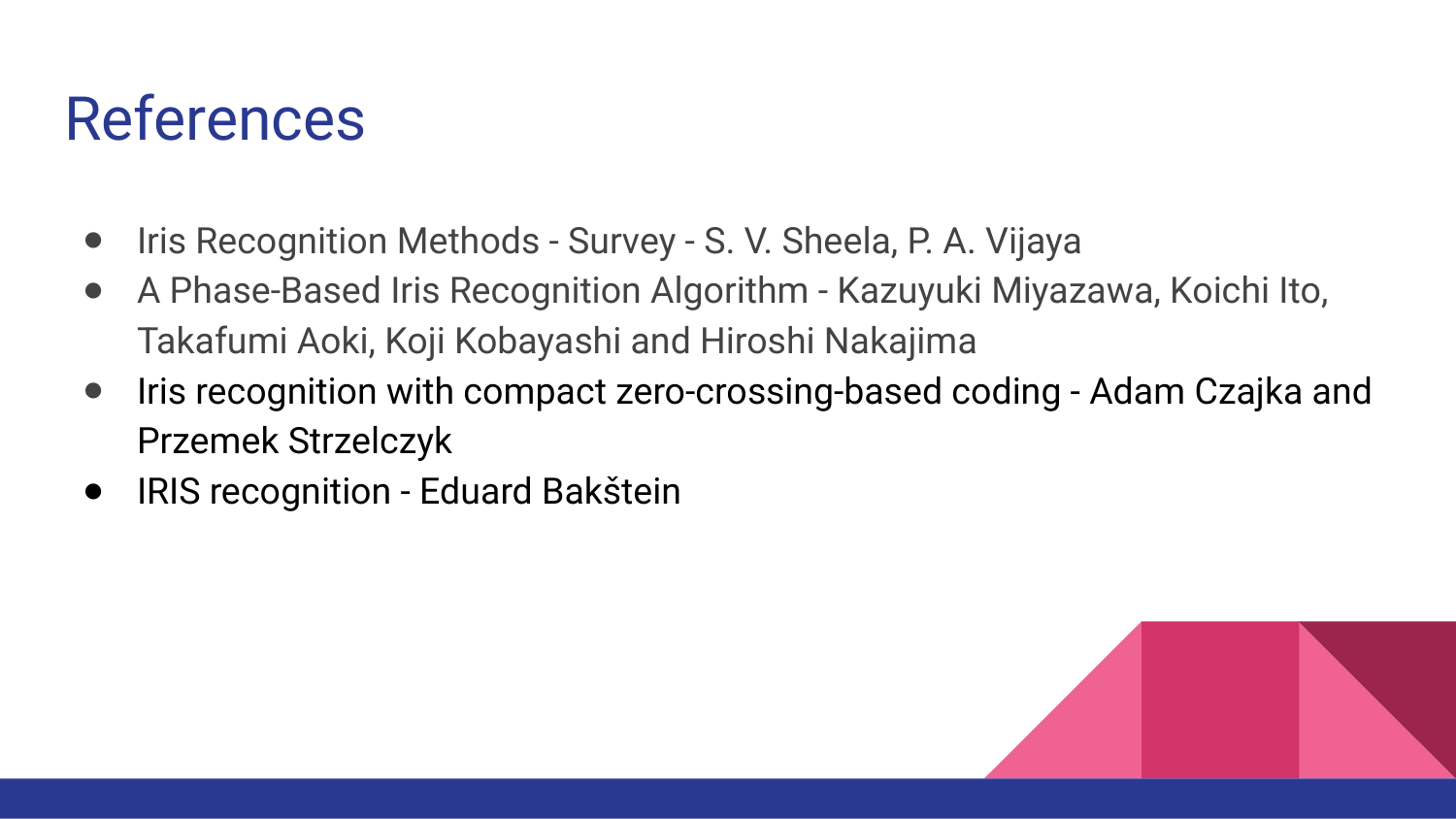

# References
Iris Recognition Methods - Survey - S. V. Sheela, P. A. Vijaya
A Phase-Based Iris Recognition Algorithm - Kazuyuki Miyazawa, Koichi Ito, Takafumi Aoki, Koji Kobayashi and Hiroshi Nakajima
Iris recognition with compact zero-crossing-based coding - Adam Czajka and Przemek Strzelczyk
IRIS recognition - Eduard Bakštein